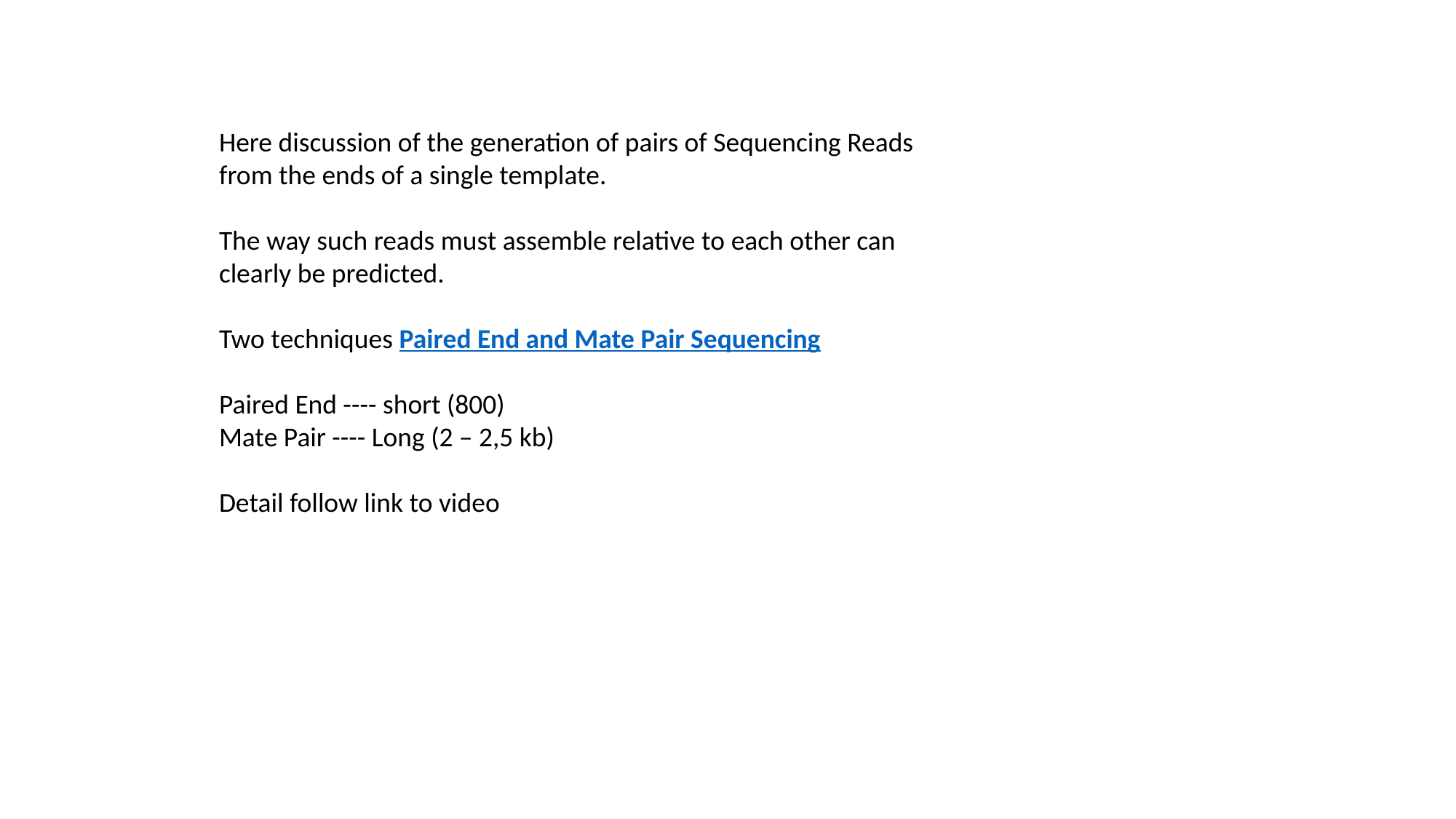

Here discussion of the generation of pairs of Sequencing Reads from the ends of a single template.

The way such reads must assemble relative to each other can clearly be predicted.

Two techniques Paired End and Mate Pair Sequencing

Paired End ---- short (800)
Mate Pair ---- Long (2 – 2,5 kb)

Detail follow link to video